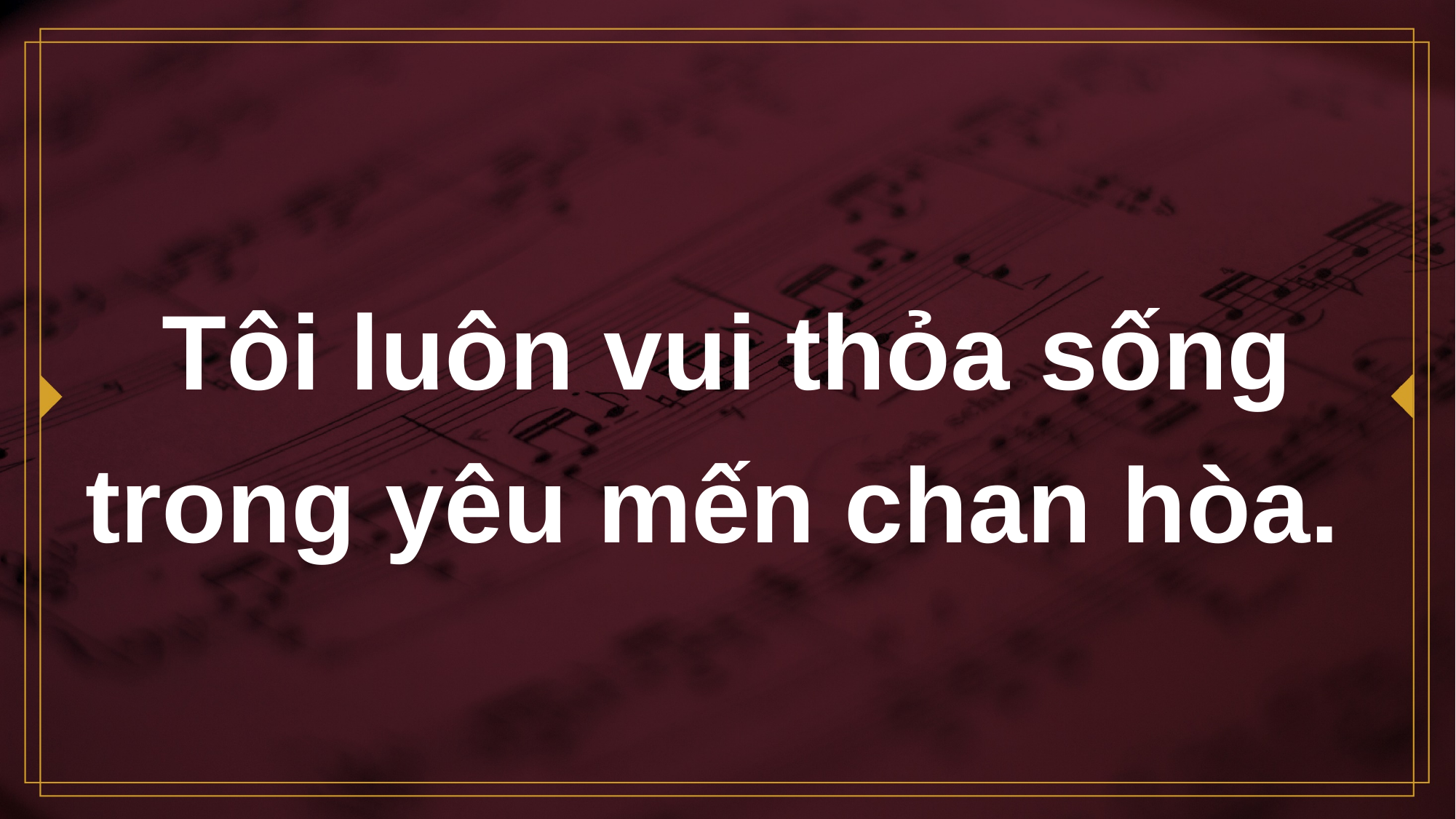

# Tôi luôn vui thỏa sống trong yêu mến chan hòa.